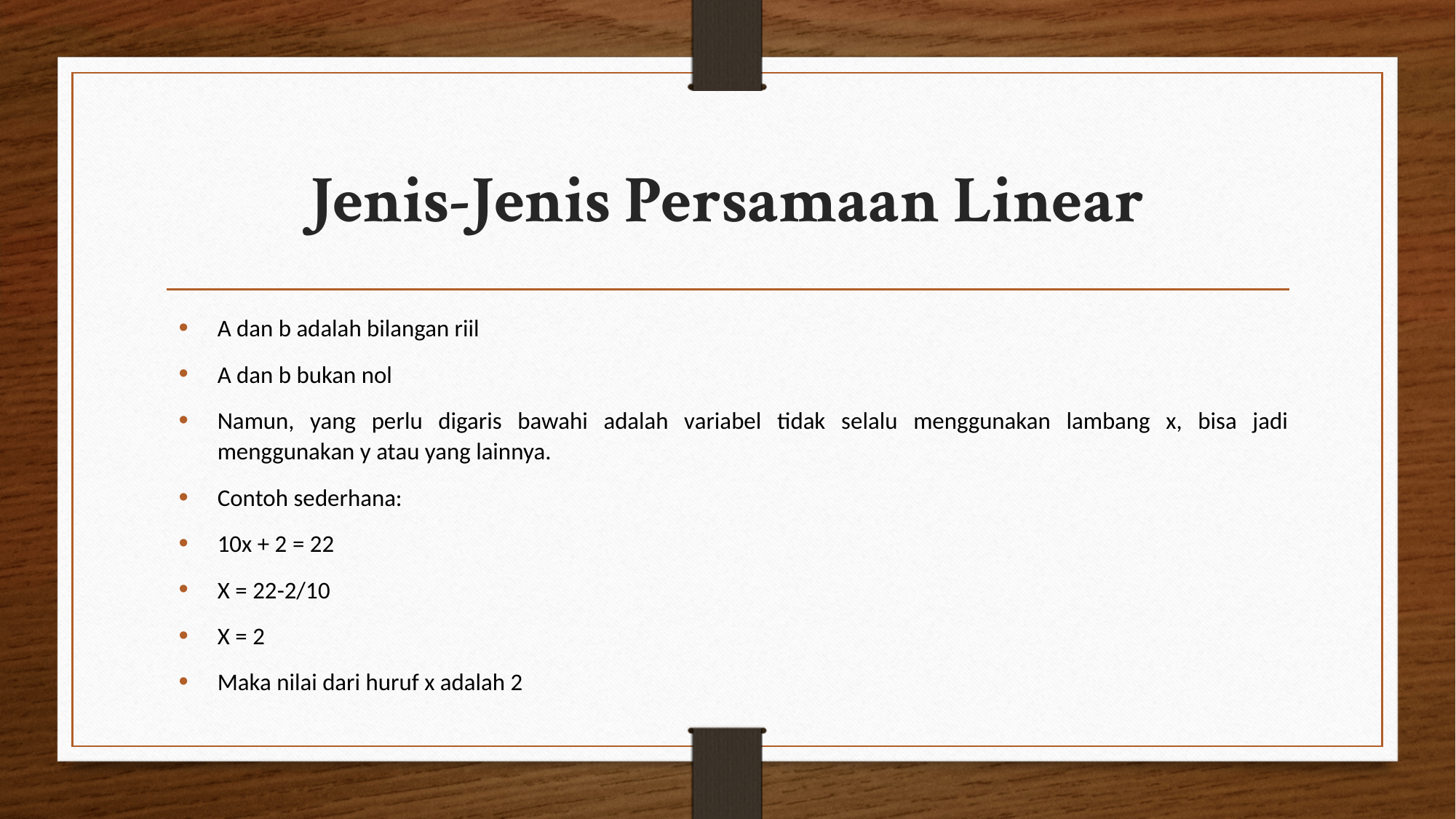

# Jenis-Jenis Persamaan Linear
A dan b adalah bilangan riil
A dan b bukan nol
Namun, yang perlu digaris bawahi adalah variabel tidak selalu menggunakan lambang x, bisa jadi menggunakan y atau yang lainnya.
Contoh sederhana:
10x + 2 = 22
X = 22-2/10
X = 2
Maka nilai dari huruf x adalah 2